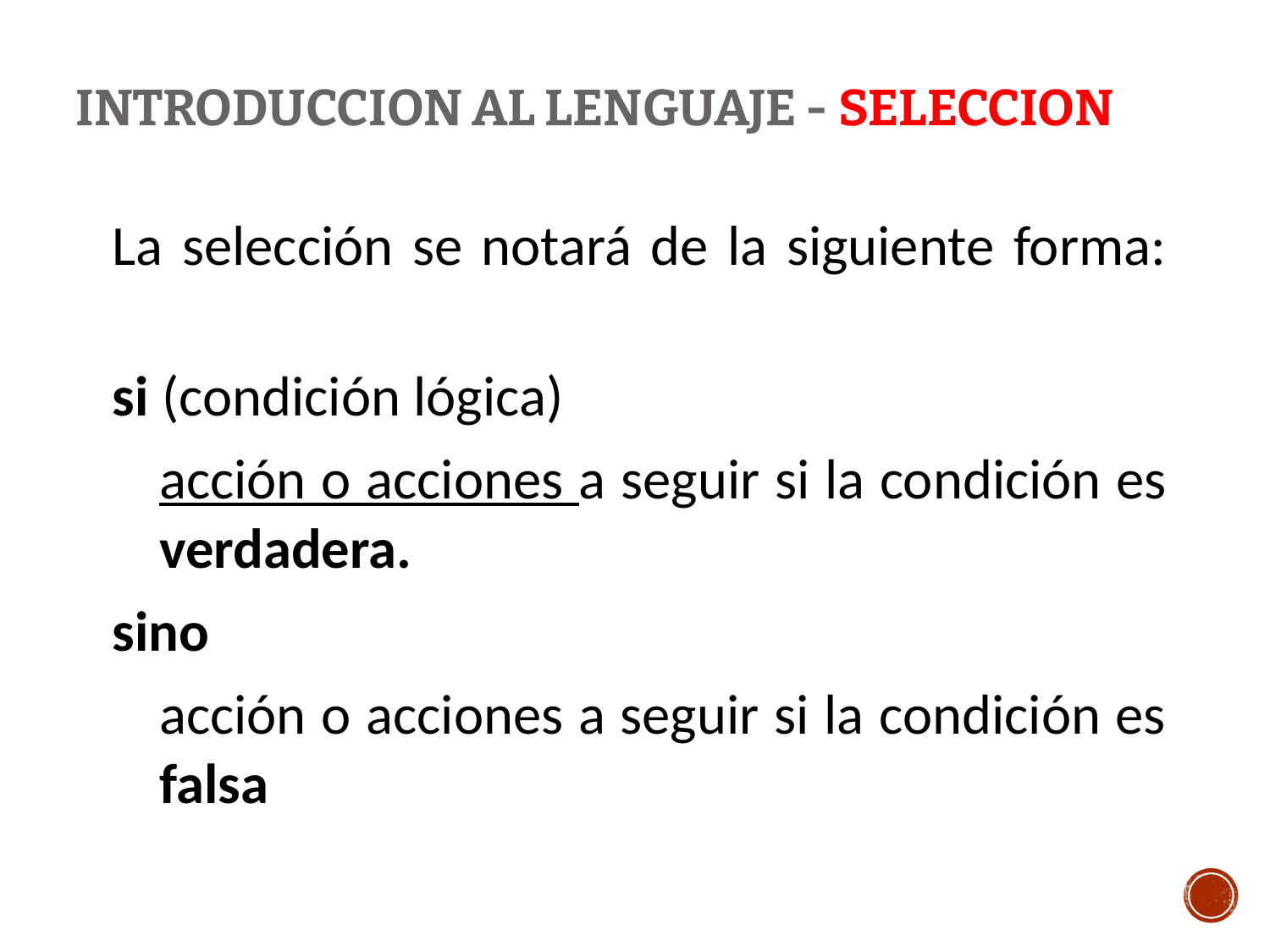

INTRODUCCION AL LENGUAJE - SELECCION
La selección se notará de la siguiente forma:
si (condición lógica)‏
	acción o acciones a seguir si la condición es verdadera.
sino
	acción o acciones a seguir si la condición es falsa